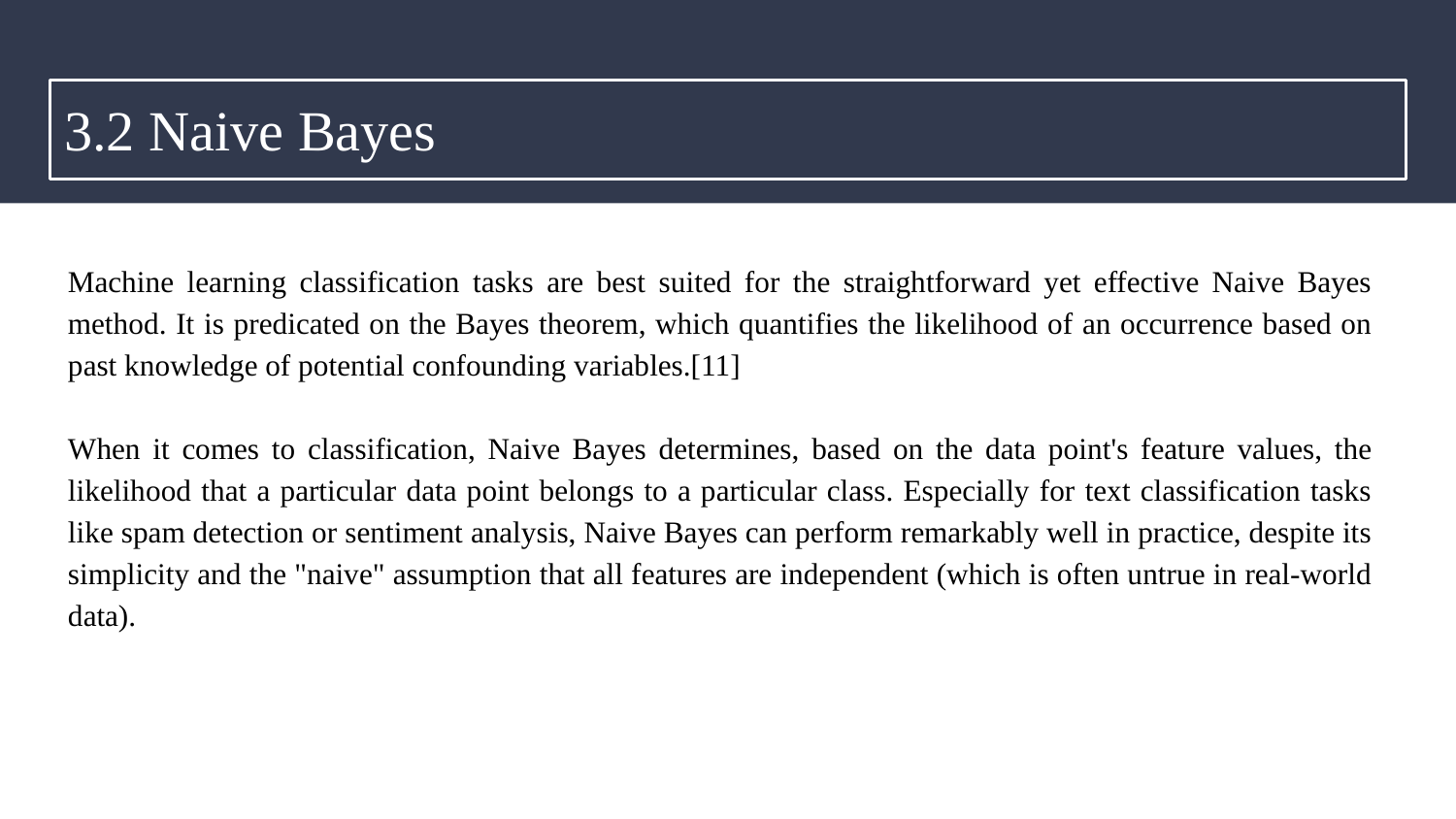

# 3.2 Naive Bayes
Machine learning classification tasks are best suited for the straightforward yet effective Naive Bayes method. It is predicated on the Bayes theorem, which quantifies the likelihood of an occurrence based on past knowledge of potential confounding variables.[11]

When it comes to classification, Naive Bayes determines, based on the data point's feature values, the likelihood that a particular data point belongs to a particular class. Especially for text classification tasks like spam detection or sentiment analysis, Naive Bayes can perform remarkably well in practice, despite its simplicity and the "naive" assumption that all features are independent (which is often untrue in real-world data).